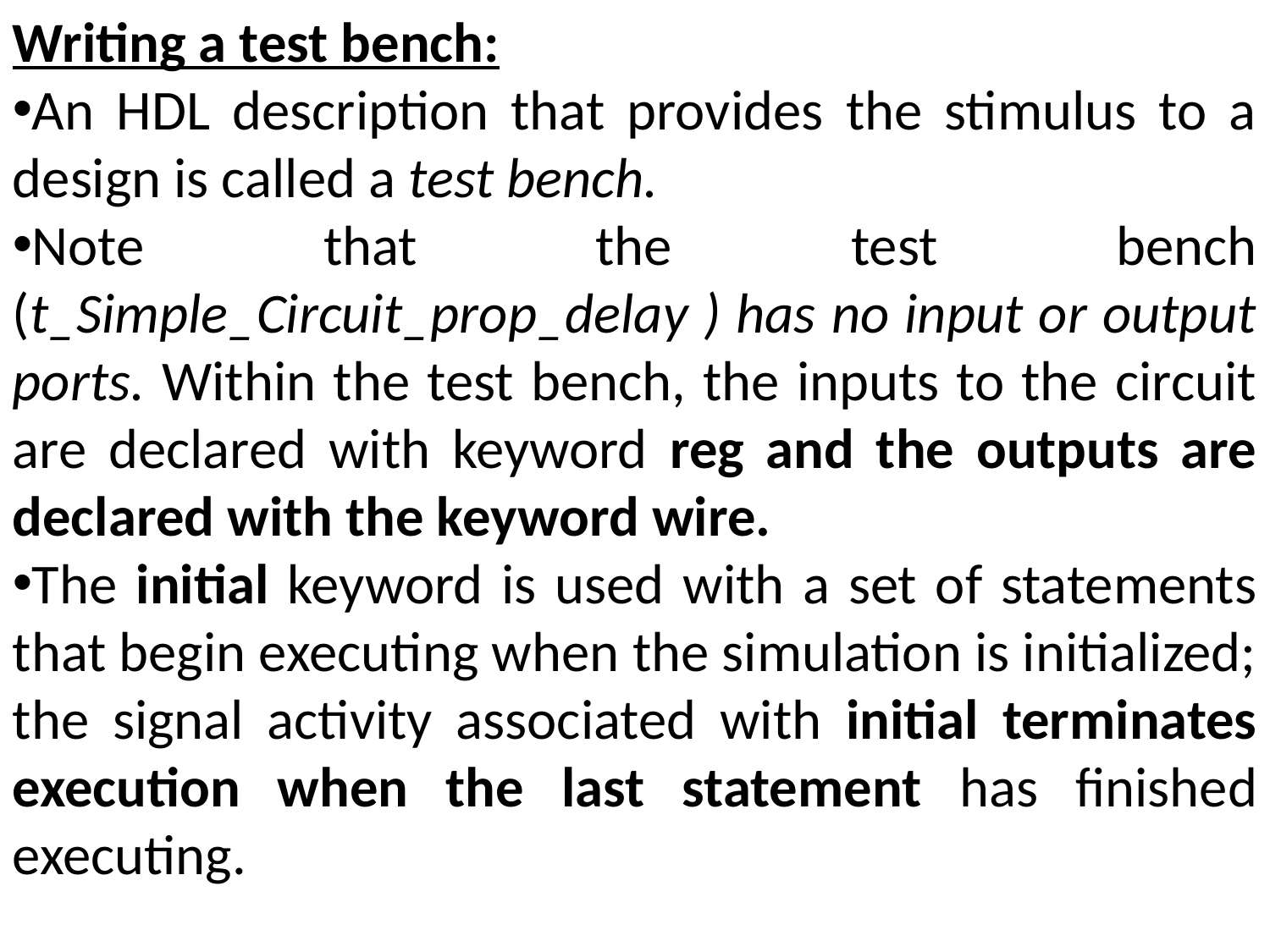

Writing a test bench:
An HDL description that provides the stimulus to a design is called a test bench.
Note that the test bench (t_Simple_Circuit_prop_delay ) has no input or output ports. Within the test bench, the inputs to the circuit are declared with keyword reg and the outputs are declared with the keyword wire.
The initial keyword is used with a set of statements that begin executing when the simulation is initialized; the signal activity associated with initial terminates execution when the last statement has finished executing.